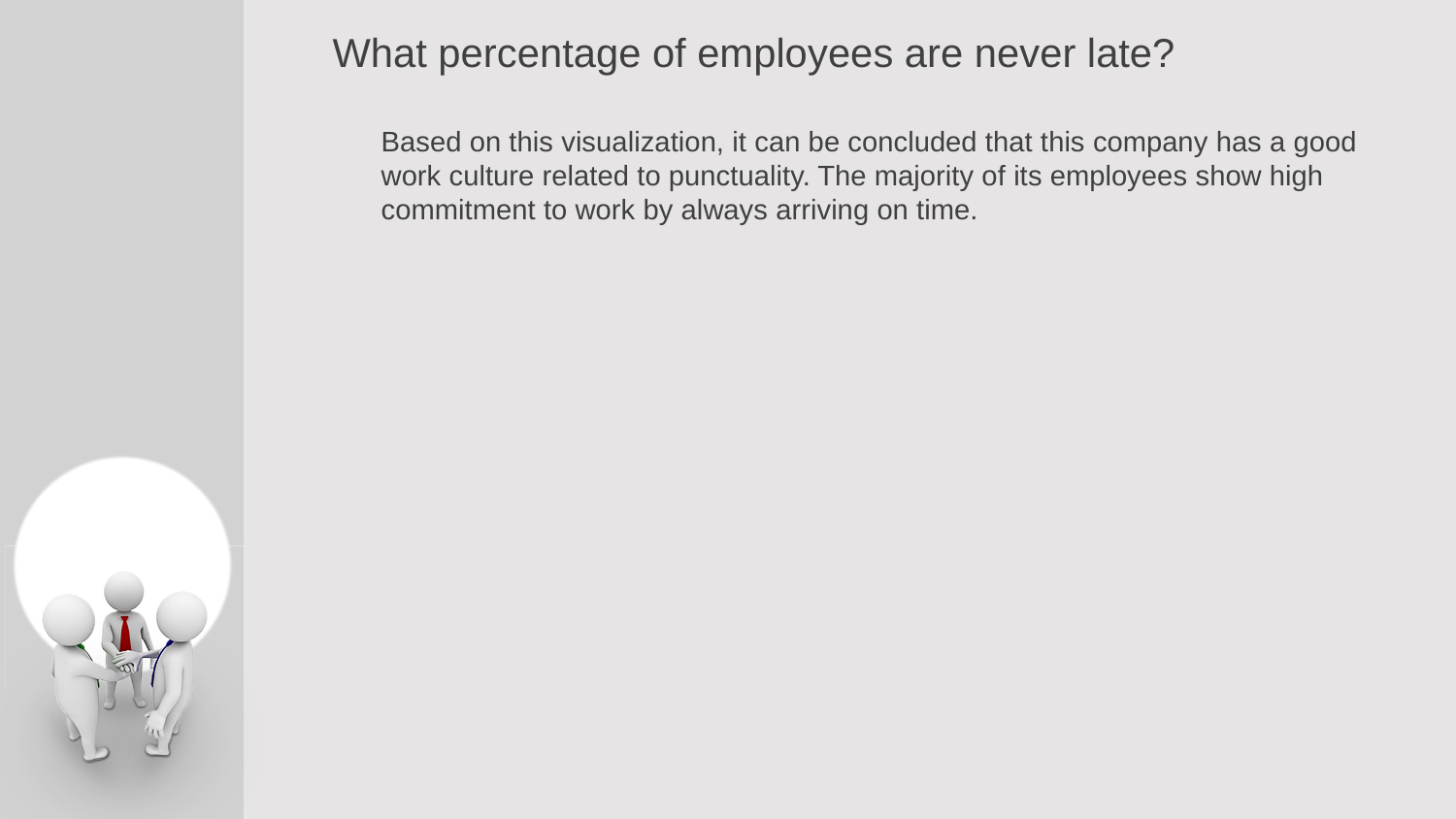

What percentage of employees are never late?

Based on this visualization, it can be concluded that this company has a good work culture related to punctuality. The majority of its employees show high commitment to work by always arriving on time.